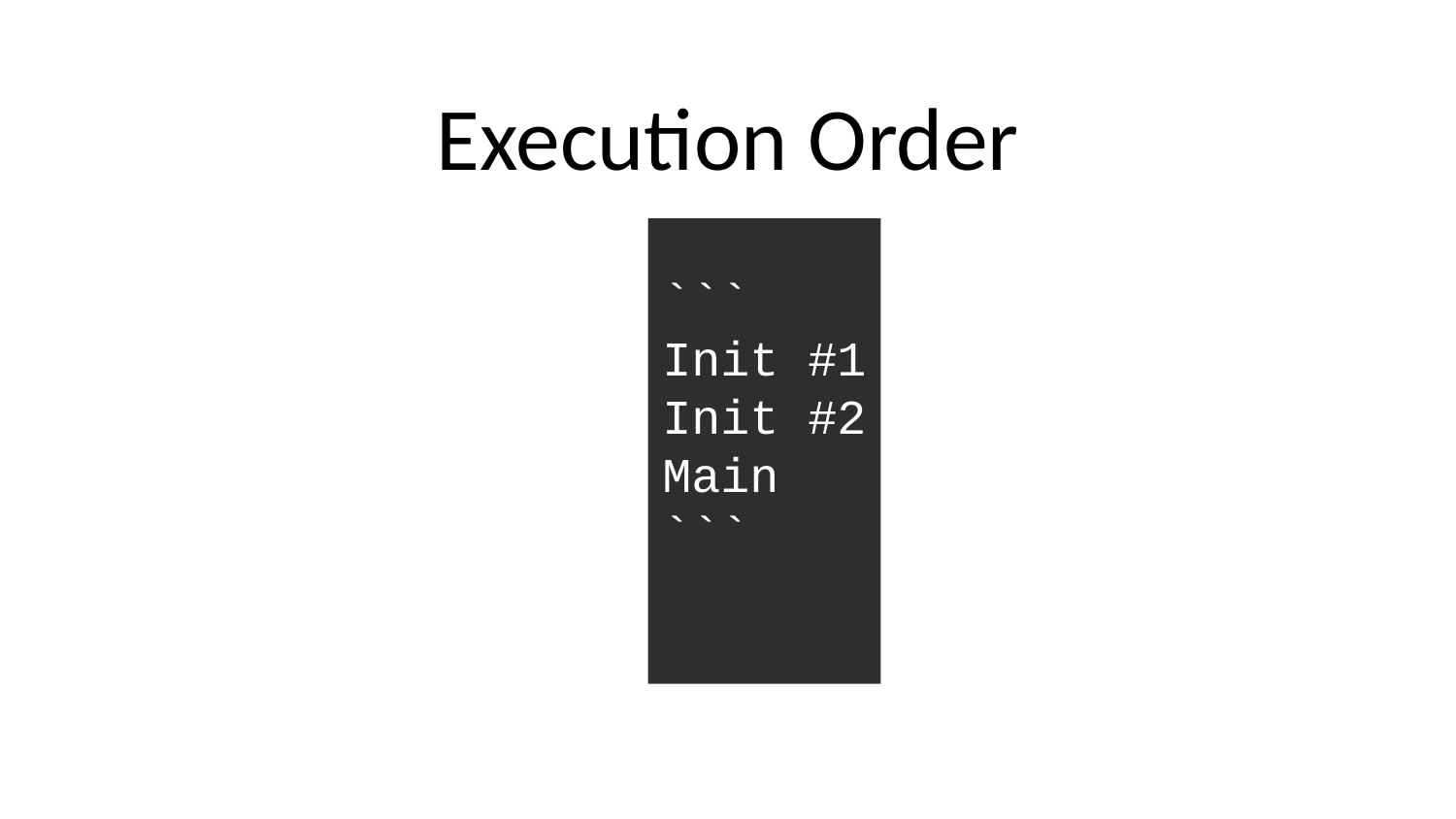

# Execution Order

```
Init #1
Init #2
Main
```